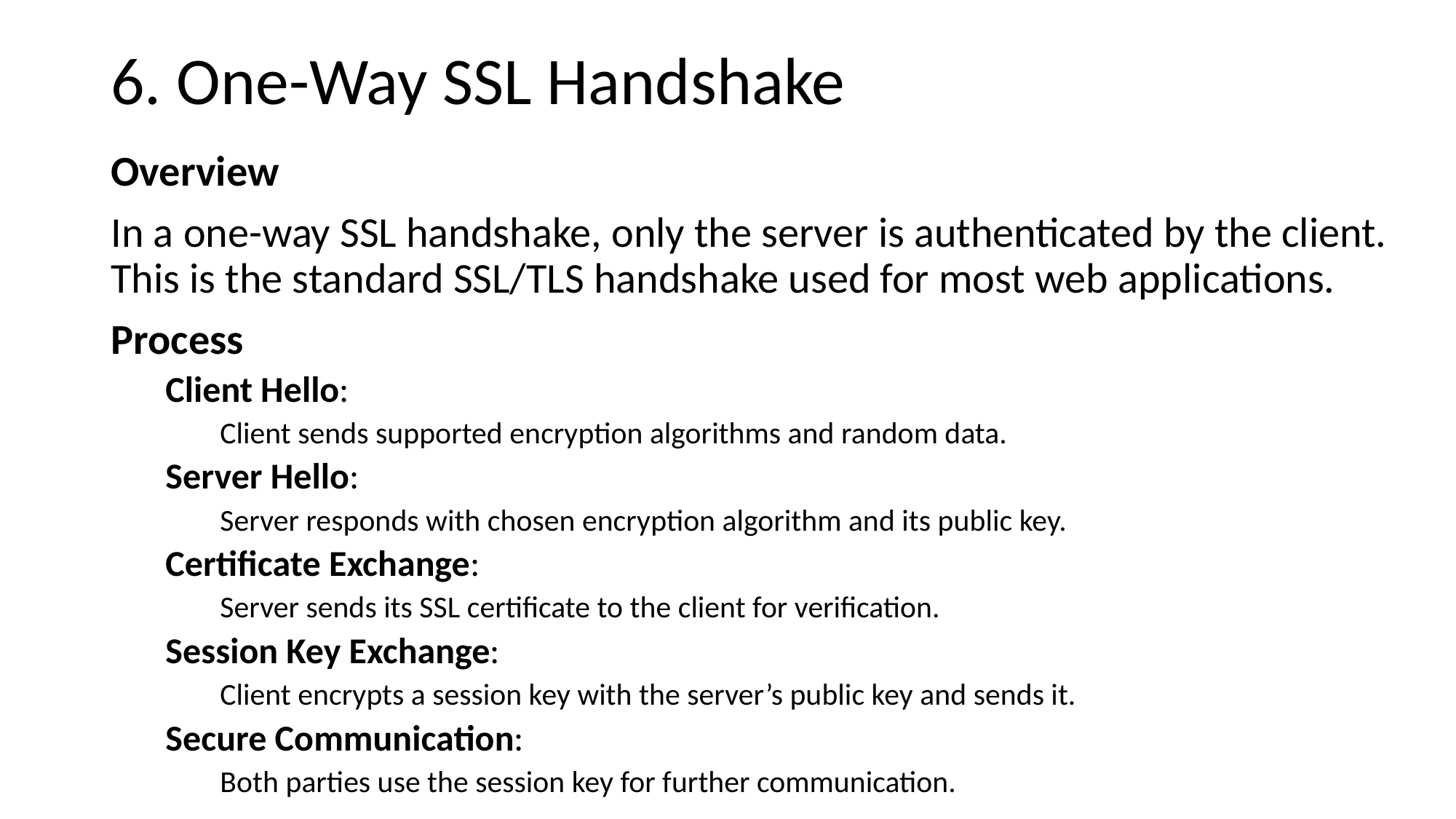

# 6. One-Way SSL Handshake
Overview
In a one-way SSL handshake, only the server is authenticated by the client. This is the standard SSL/TLS handshake used for most web applications.
Process
Client Hello:
Client sends supported encryption algorithms and random data.
Server Hello:
Server responds with chosen encryption algorithm and its public key.
Certificate Exchange:
Server sends its SSL certificate to the client for verification.
Session Key Exchange:
Client encrypts a session key with the server’s public key and sends it.
Secure Communication:
Both parties use the session key for further communication.